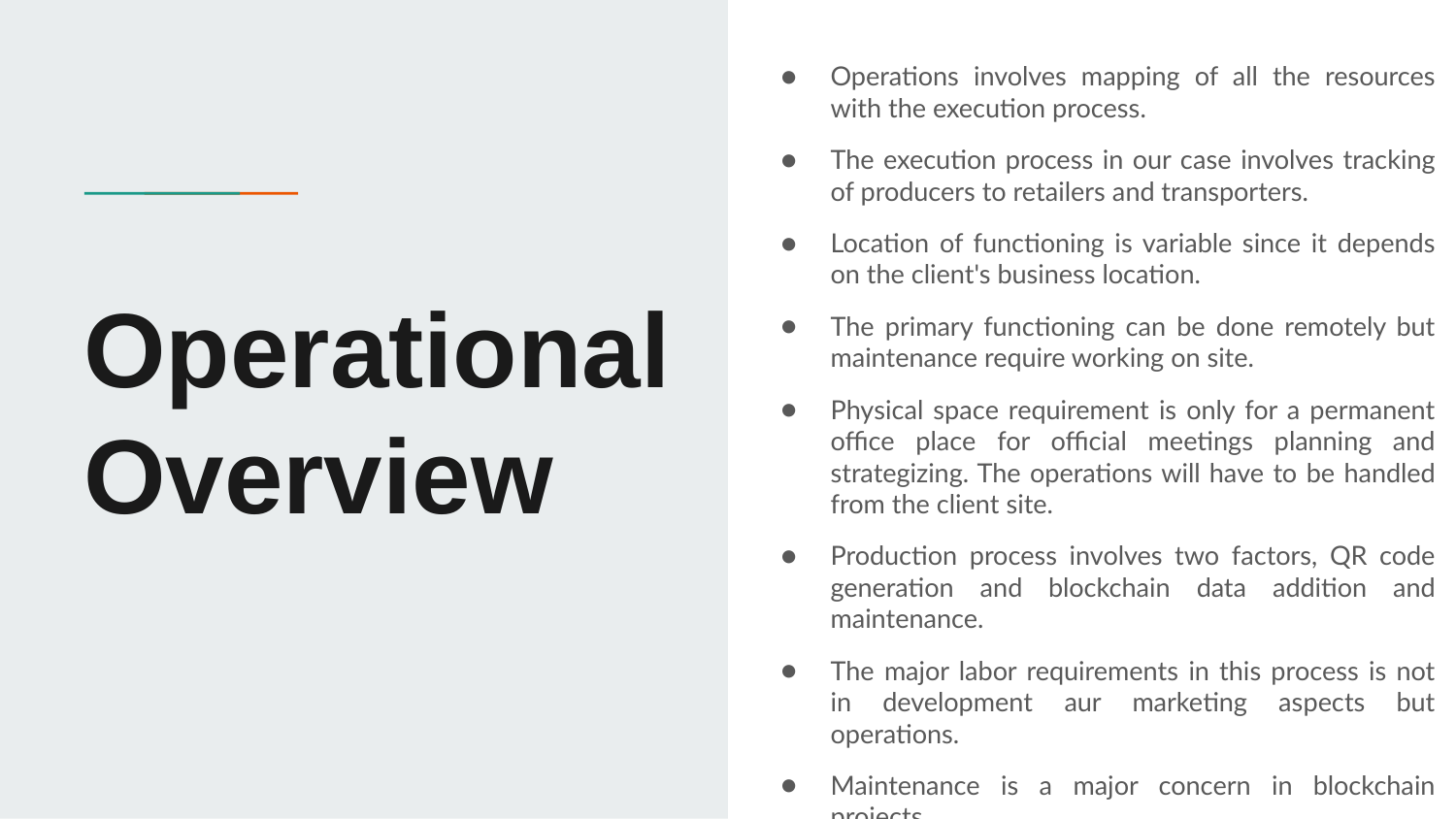

Operations involves mapping of all the resources with the execution process.
The execution process in our case involves tracking of producers to retailers and transporters.
Location of functioning is variable since it depends on the client's business location.
The primary functioning can be done remotely but maintenance require working on site.
Physical space requirement is only for a permanent office place for official meetings planning and strategizing. The operations will have to be handled from the client site.
Production process involves two factors, QR code generation and blockchain data addition and maintenance.
The major labor requirements in this process is not in development aur marketing aspects but operations.
Maintenance is a major concern in blockchain projects.

# Operational Overview